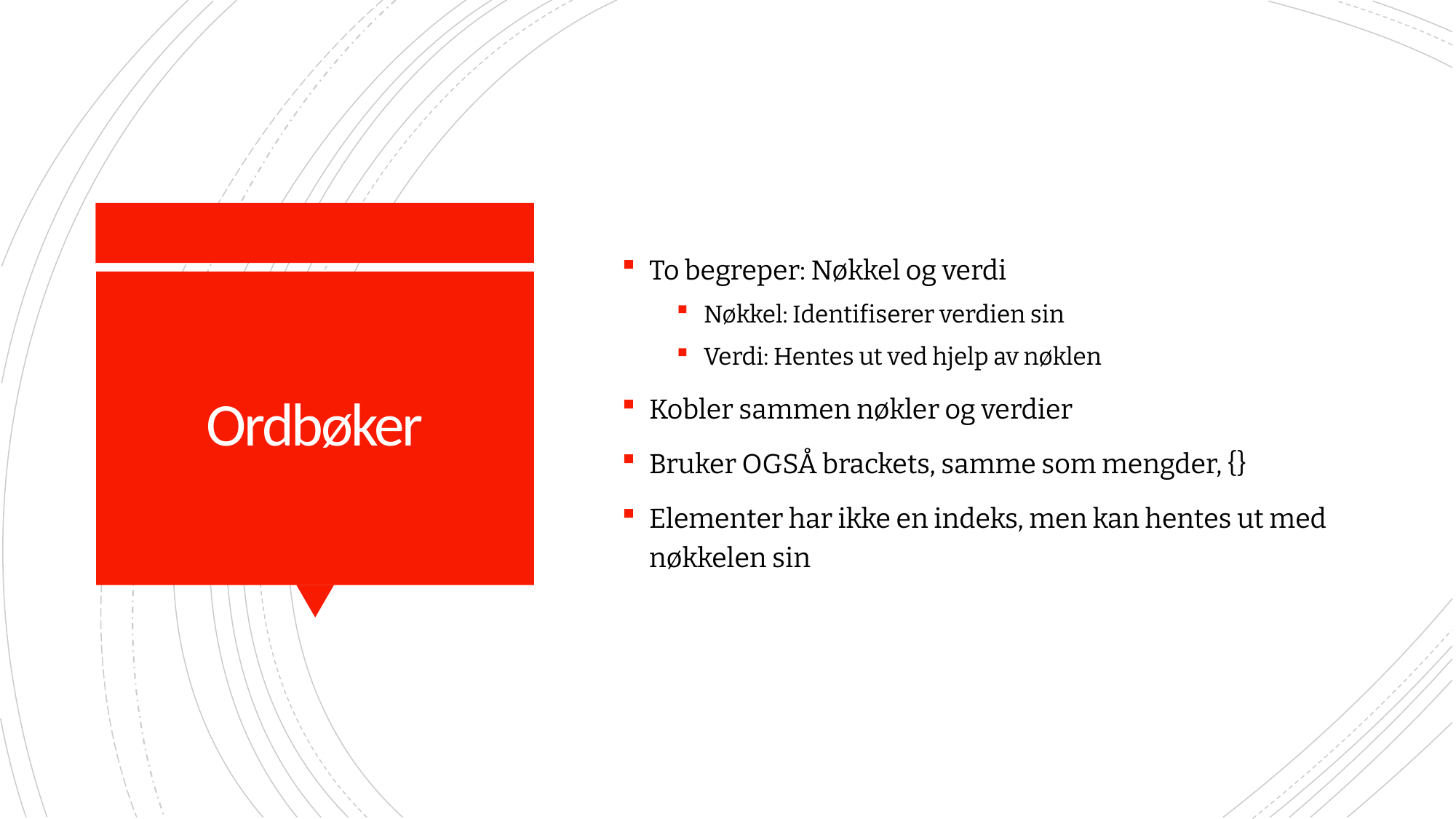

To begreper: Nøkkel og verdi
Nøkkel: Identifiserer verdien sin
Verdi: Hentes ut ved hjelp av nøklen
Kobler sammen nøkler og verdier
Bruker OGSÅ brackets, samme som mengder, {}
Elementer har ikke en indeks, men kan hentes ut med nøkkelen sin
# Ordbøker